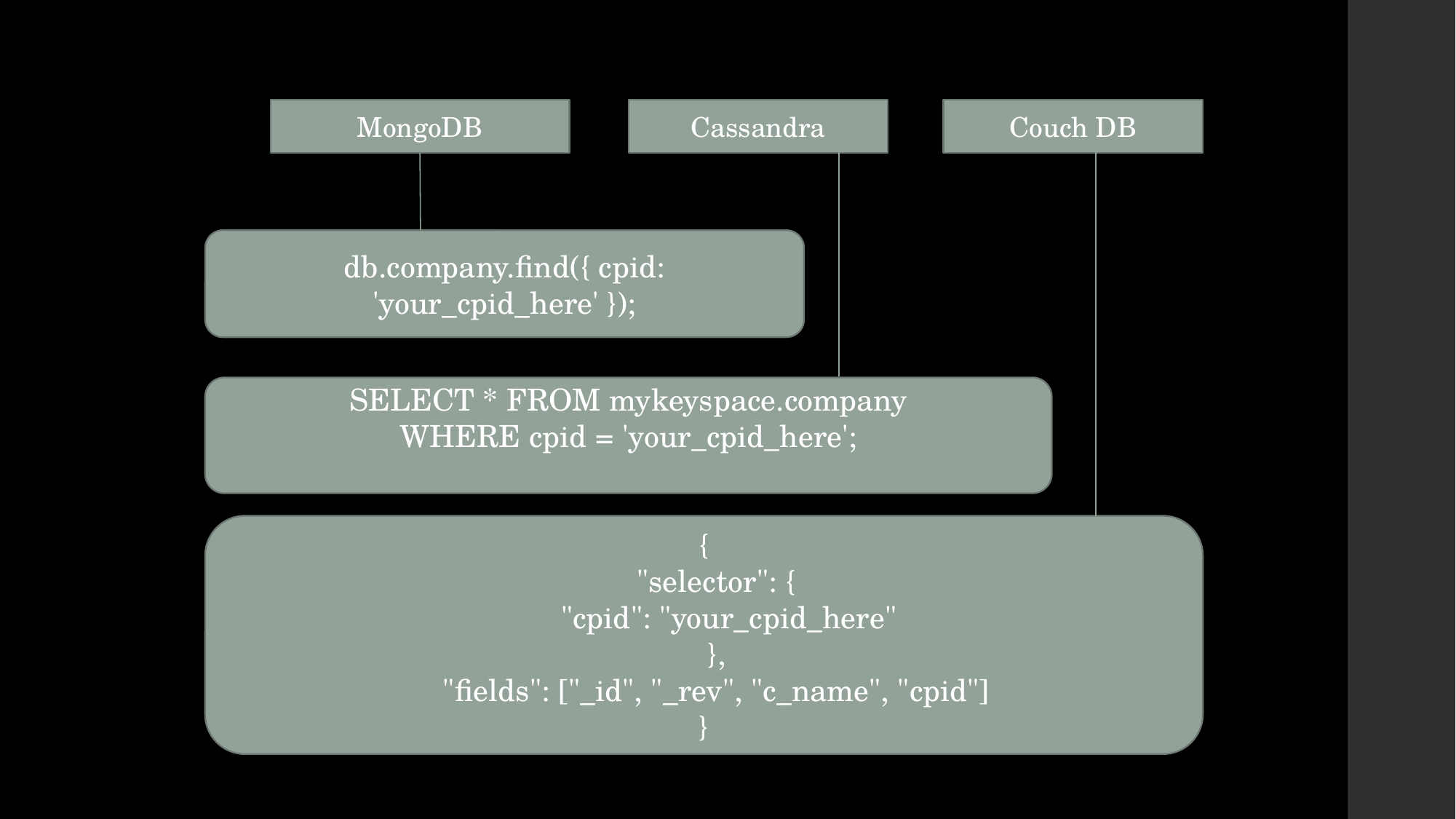

Cassandra
Couch DB
MongoDB
db.company.find({ cpid: 'your_cpid_here' });
SELECT * FROM mykeyspace.company
WHERE cpid = 'your_cpid_here';

{
   "selector": {
      "cpid": "your_cpid_here"
   },
   "fields": ["_id", "_rev", "c_name", "cpid"]
}